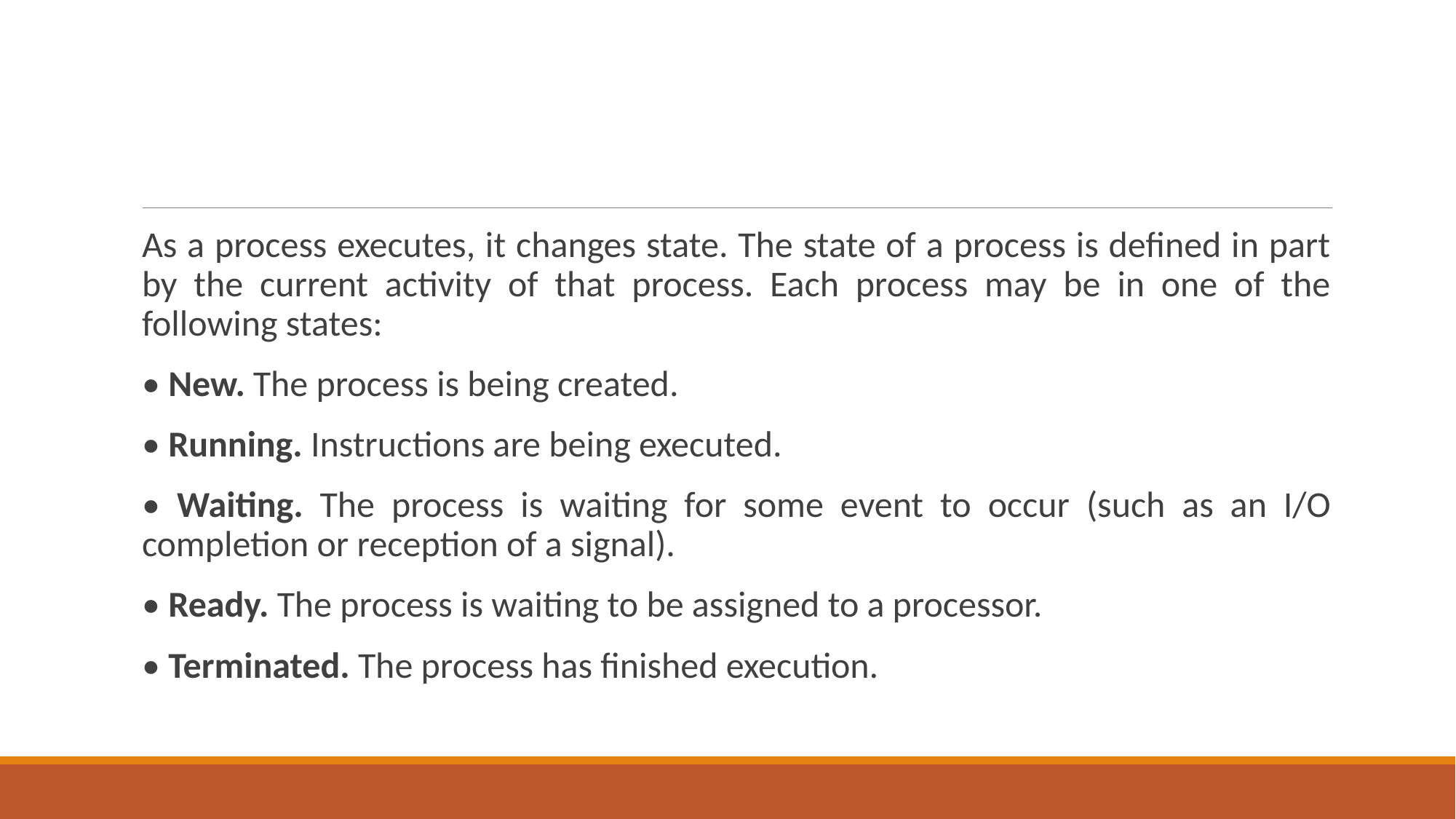

As a process executes, it changes state. The state of a process is defined in part by the current activity of that process. Each process may be in one of the following states:
• New. The process is being created.
• Running. Instructions are being executed.
• Waiting. The process is waiting for some event to occur (such as an I/O completion or reception of a signal).
• Ready. The process is waiting to be assigned to a processor.
• Terminated. The process has finished execution.